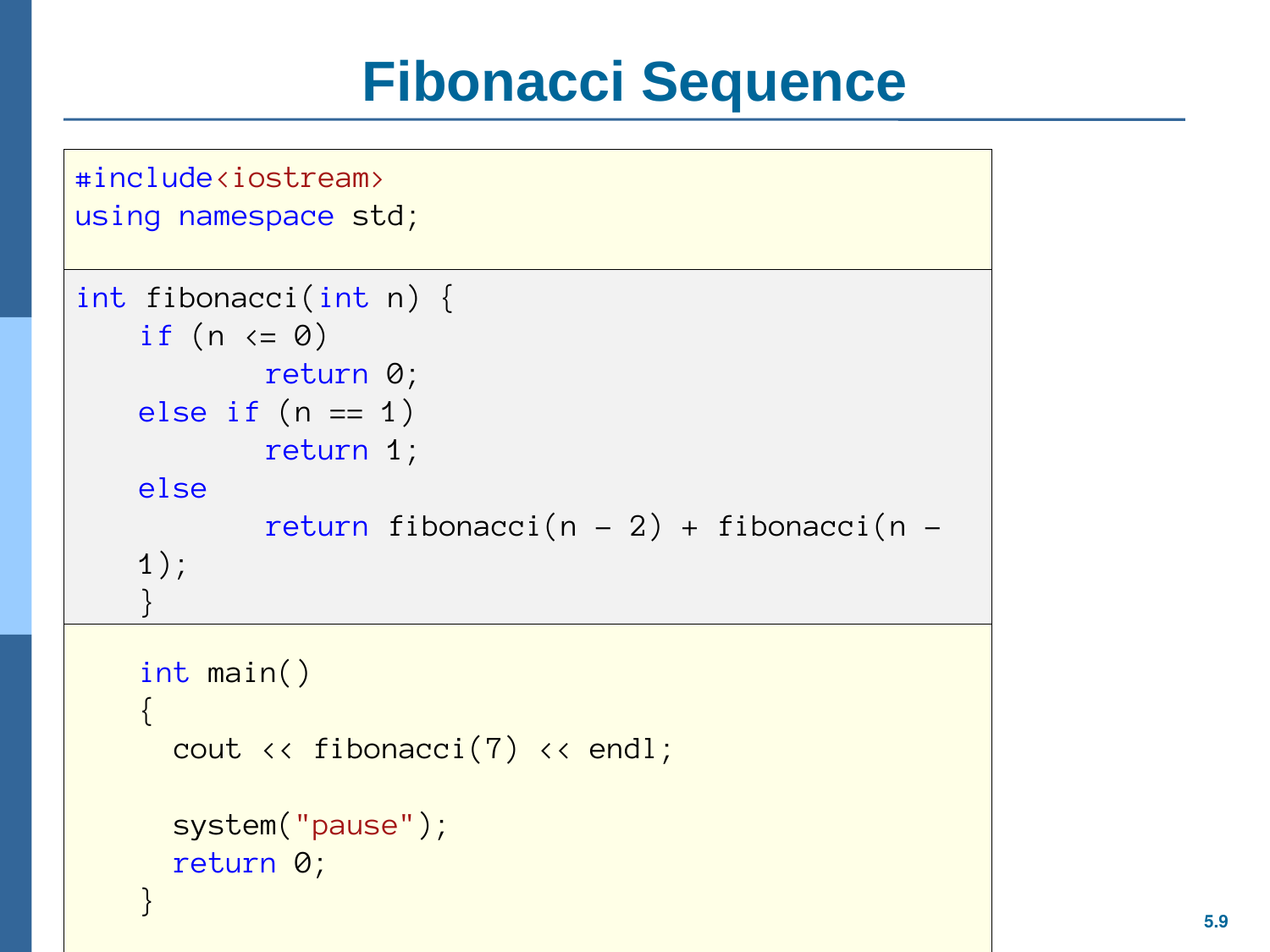

# Fibonacci Sequence
#include<iostream>
using namespace std;

int fibonacci(int n) {
if (n <= 0)
	return 0;
else if (n == 1)
	return 1;
else
	return fibonacci(n - 2) + fibonacci(n - 1);
}

int main()
{
  cout << fibonacci(7) << endl;

  system("pause");
  return 0;
}

int fibonacci(int n) {
if (n <= 0)
	return 0;
else if (n == 1)
	return 1;
else
	return fibonacci(n - 2) + fibonacci(n - 1);
}